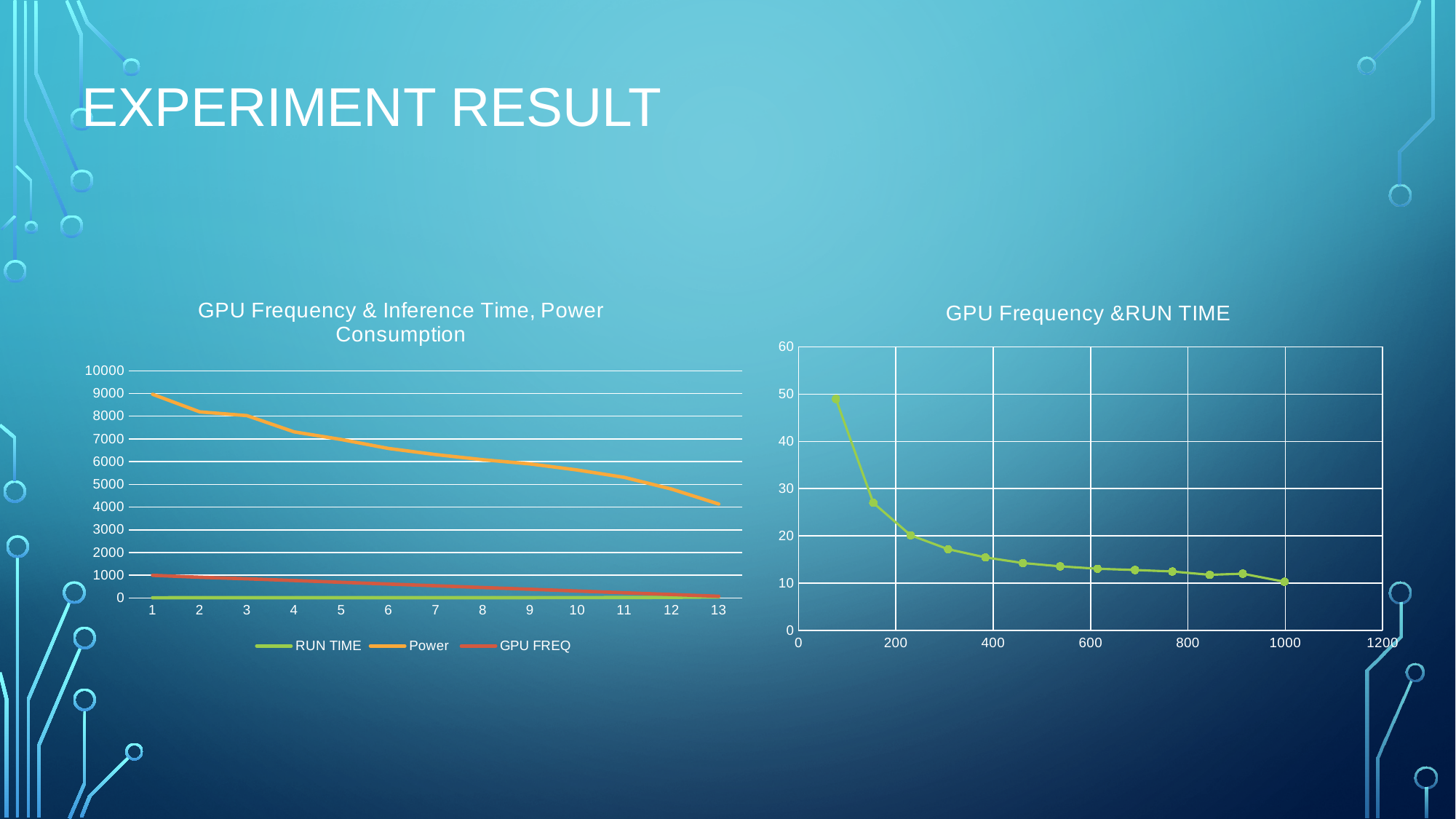

# Experiment result

### Chart: GPU Frequency & Inference Time, Power Consumption

| Category | RUN TIME | Power  | GPU FREQ |
|---|---|---|---|

### Chart: GPU Frequency &RUN TIME

| Category | RUN TIME |
|---|---|